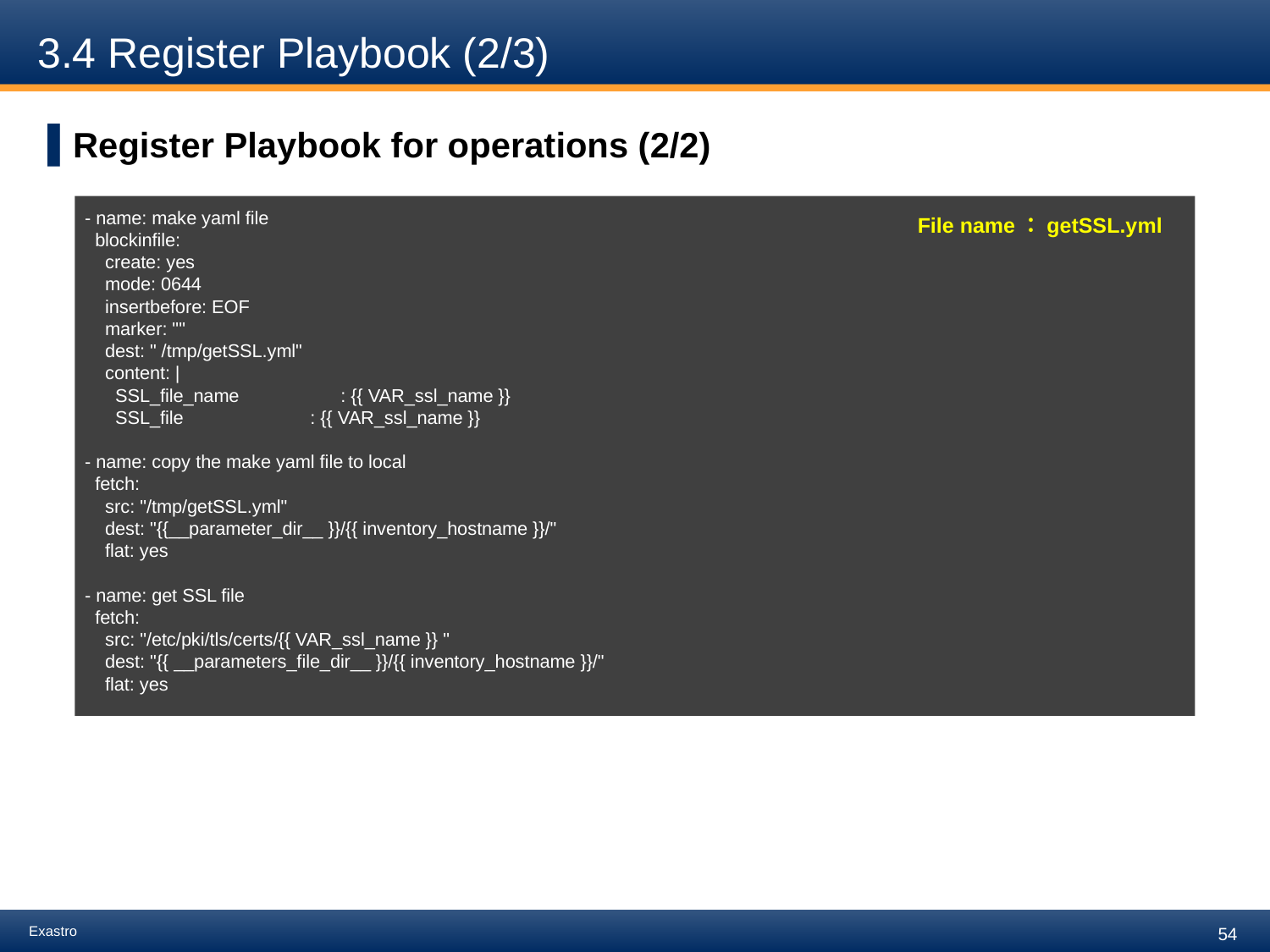

# 3.4 Register Playbook (2/3)
Register Playbook for operations (2/2)

- name: make yaml file
  blockinfile:
    create: yes
    mode: 0644
    insertbefore: EOF
    marker: ""
    dest: " /tmp/getSSL.yml"
    content: |
      SSL_file_name                    : {{ VAR_ssl_name }}
      SSL_file                         : {{ VAR_ssl_name }}

- name: copy the make yaml file to local
  fetch:
    src: "/tmp/getSSL.yml"
    dest: "{{__parameter_dir__ }}/{{ inventory_hostname }}/"
    flat: yes

- name: get SSL file
  fetch:
    src: "/etc/pki/tls/certs/{{ VAR_ssl_name }} "
    dest: "{{ __parameters_file_dir__ }}/{{ inventory_hostname }}/"
    flat: yes
File name：getSSL.yml